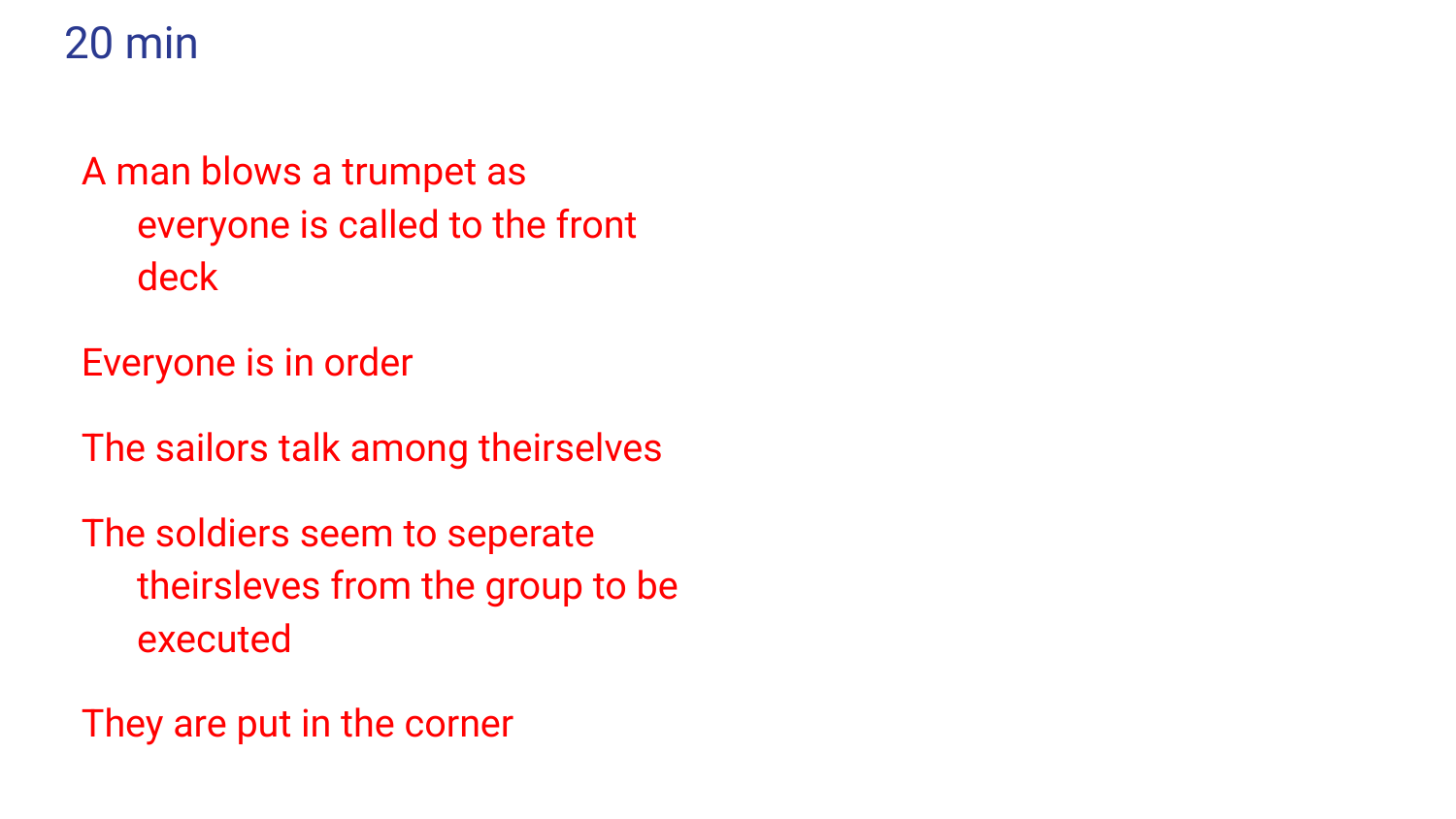

# 20 min

A man blows a trumpet as everyone is called to the front deck
Everyone is in order
The sailors talk among theirselves
The soldiers seem to seperate theirsleves from the group to be executed
They are put in the corner